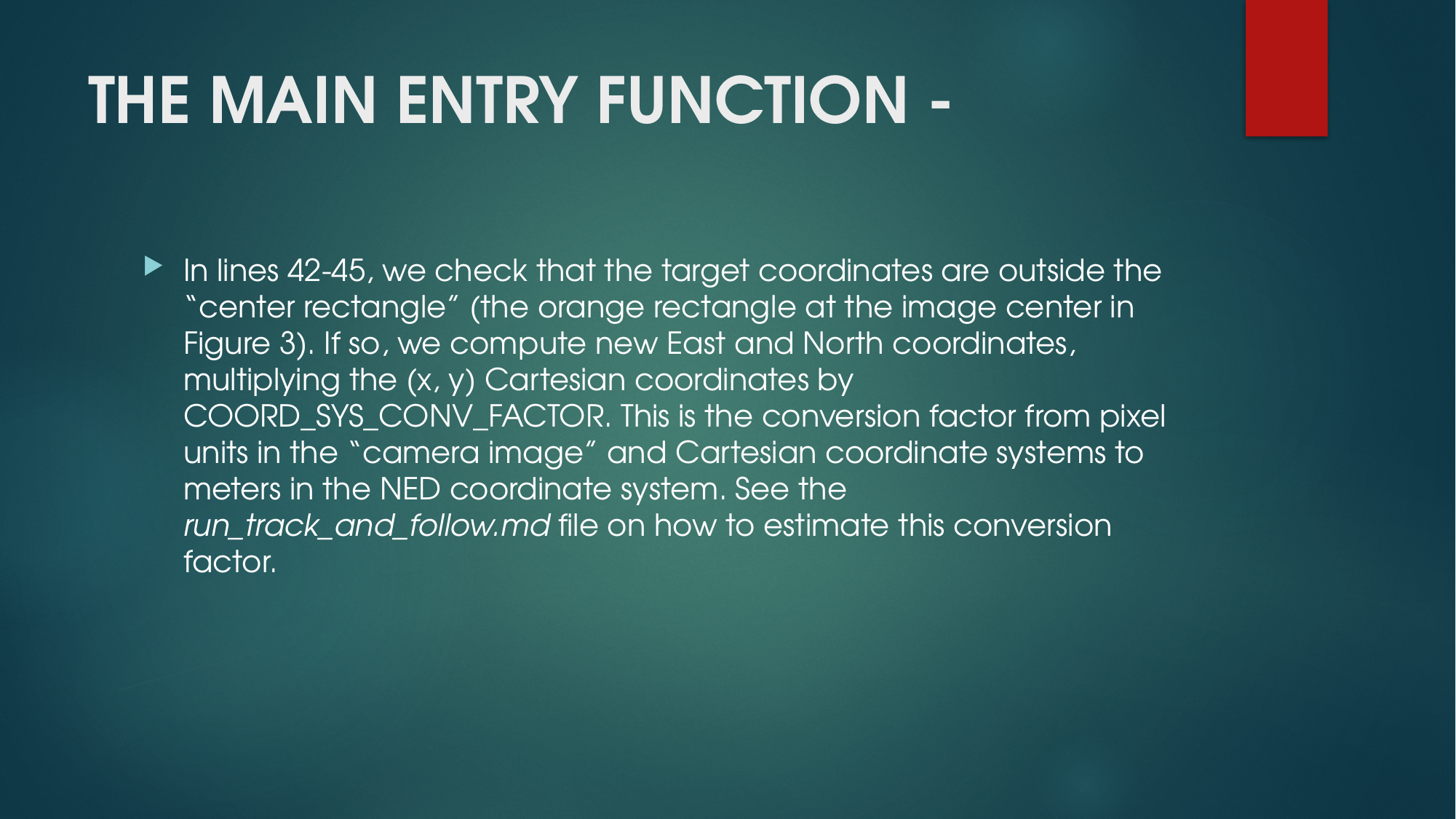

# THE MAIN ENTRY FUNCTION -
In lines 42-45, we check that the target coordinates are outside the “center rectangle” (the orange rectangle at the image center in Figure 3). If so, we compute new East and North coordinates, multiplying the (x, y) Cartesian coordinates by COORD_SYS_CONV_FACTOR. This is the conversion factor from pixel units in the “camera image” and Cartesian coordinate systems to meters in the NED coordinate system. See the run_track_and_follow.md file on how to estimate this conversion factor.